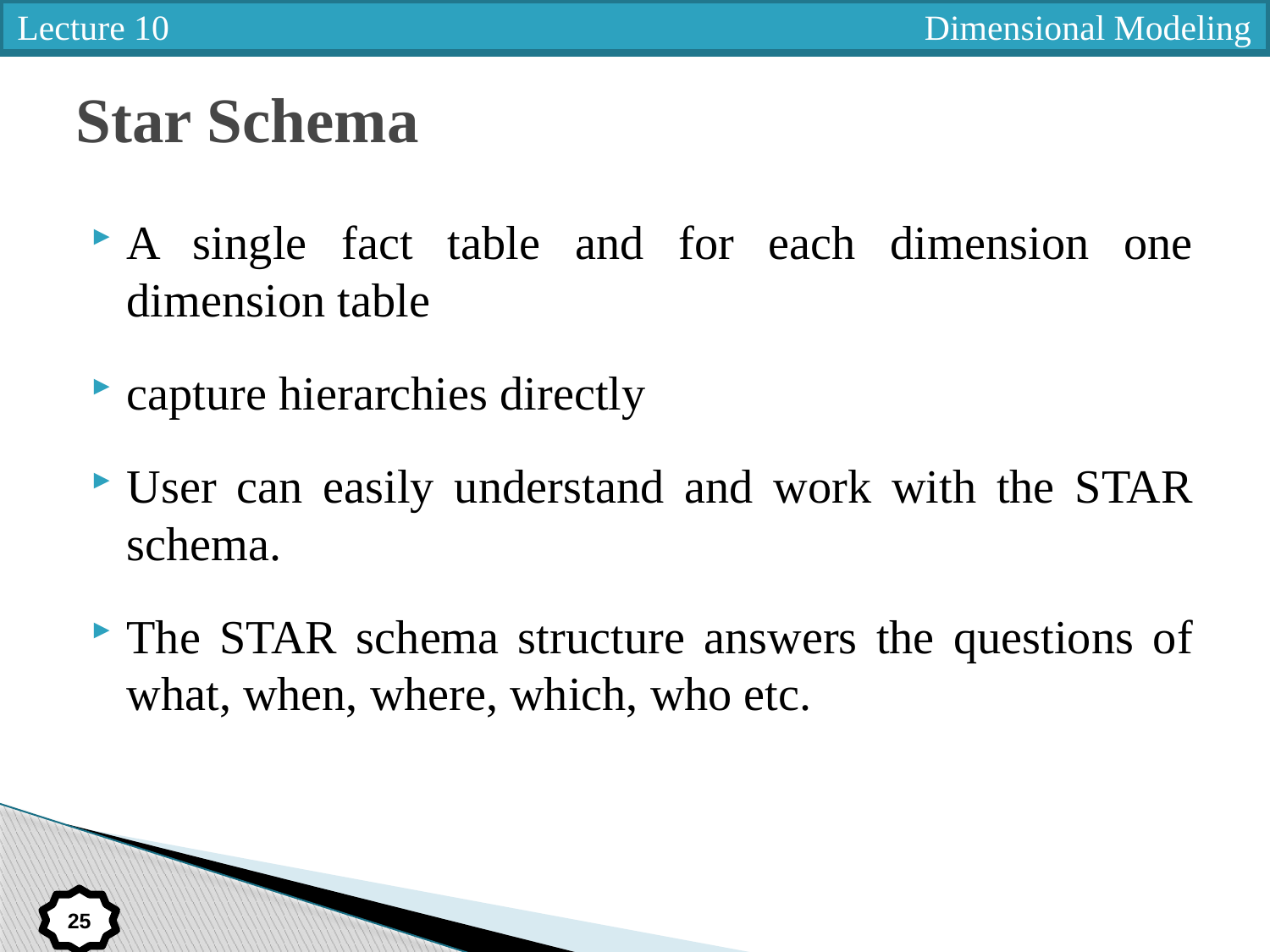

# Star Schema
A single fact table and for each dimension one dimension table

capture hierarchies directly

User can easily understand and work with the STAR schema.

The STAR schema structure answers the questions of what, when, where, which, who etc.